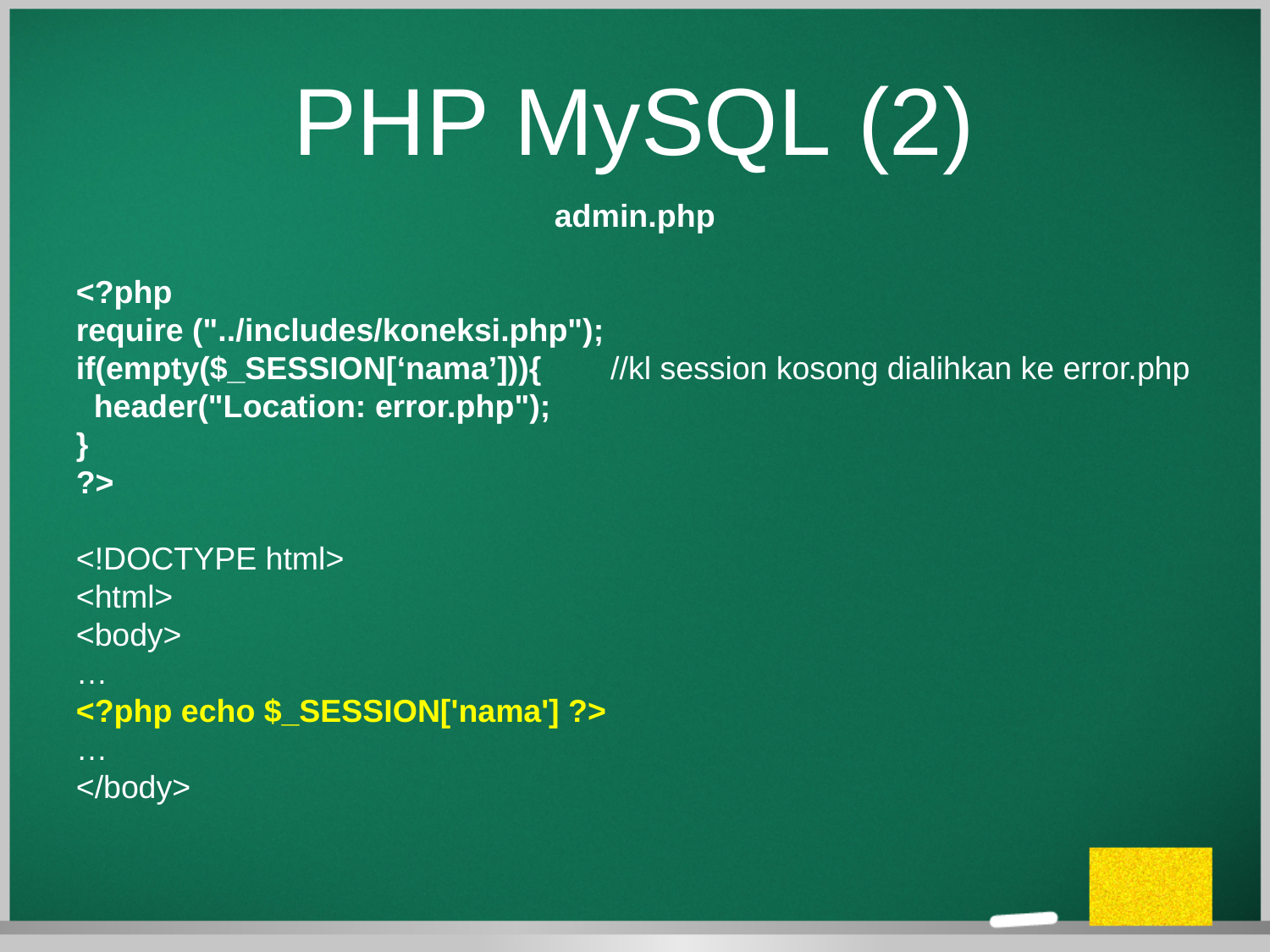

PHP MySQL (2)
admin.php

<?php
require ("../includes/koneksi.php");
if(empty($_SESSION[‘nama’])){	   //kl session kosong dialihkan ke error.php
  header("Location: error.php");
}
?>

<!DOCTYPE html>
<html>
<body>
…
<?php echo $_SESSION['nama'] ?>
…
</body>